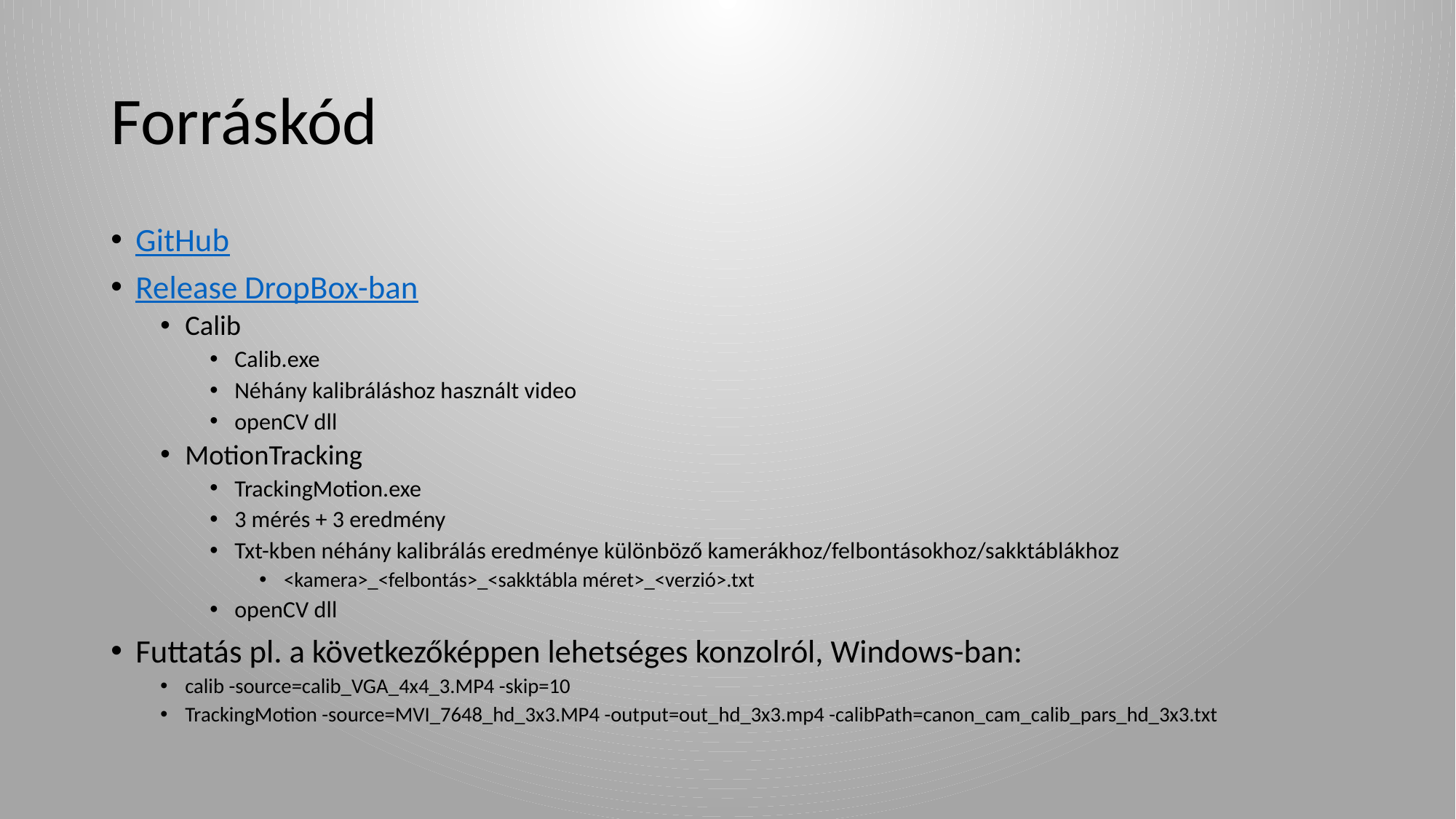

# Forráskód
GitHub
Release DropBox-ban
Calib
Calib.exe
Néhány kalibráláshoz használt video
openCV dll
MotionTracking
TrackingMotion.exe
3 mérés + 3 eredmény
Txt-kben néhány kalibrálás eredménye különböző kamerákhoz/felbontásokhoz/sakktáblákhoz
<kamera>_<felbontás>_<sakktábla méret>_<verzió>.txt
openCV dll
Futtatás pl. a következőképpen lehetséges konzolról, Windows-ban:
calib -source=calib_VGA_4x4_3.MP4 -skip=10
TrackingMotion -source=MVI_7648_hd_3x3.MP4 -output=out_hd_3x3.mp4 -calibPath=canon_cam_calib_pars_hd_3x3.txt